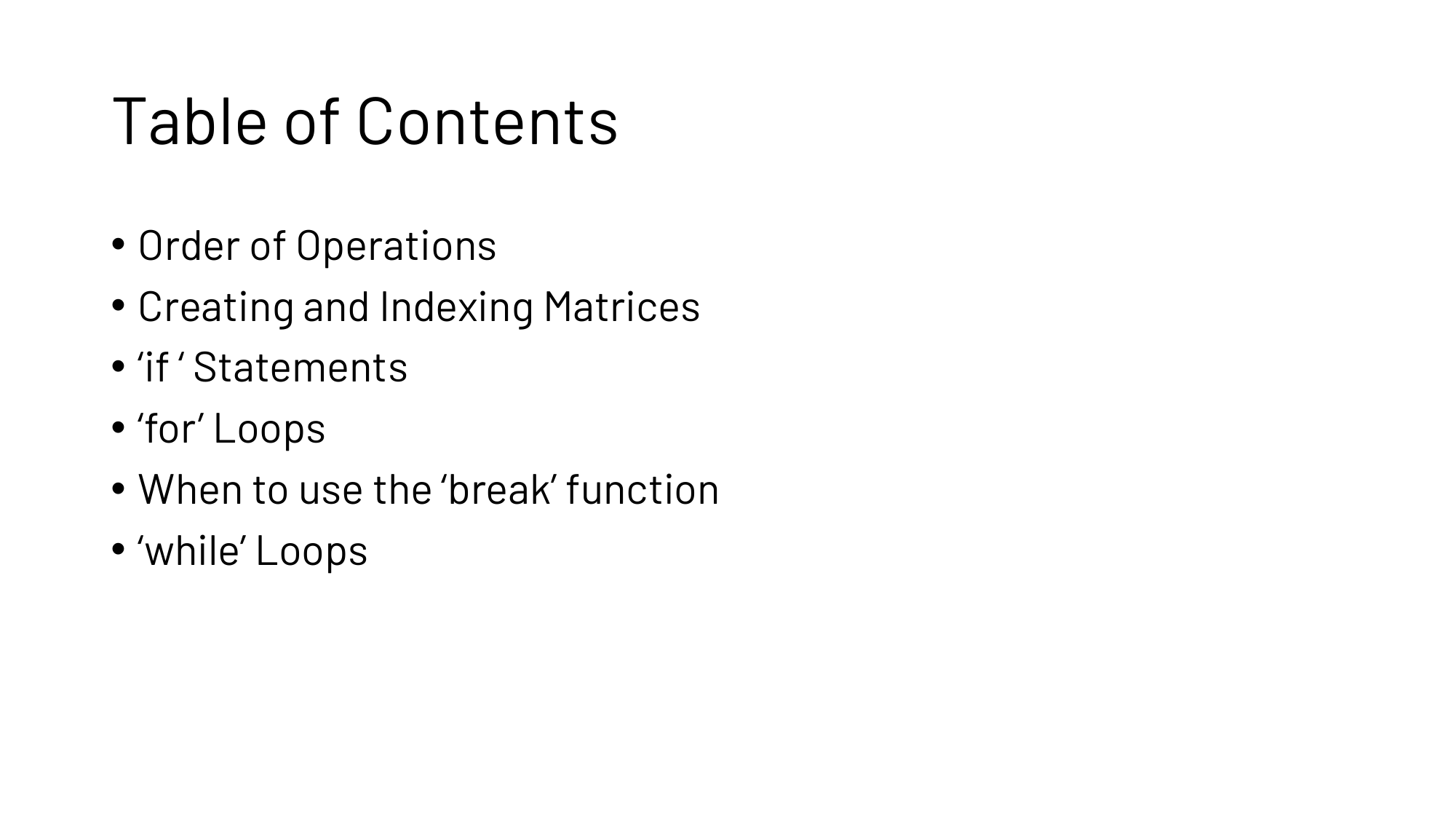

# Table of Contents
Order of Operations
Creating and Indexing Matrices
‘if ‘ Statements
‘for’ Loops
When to use the ‘break’ function
‘while’ Loops